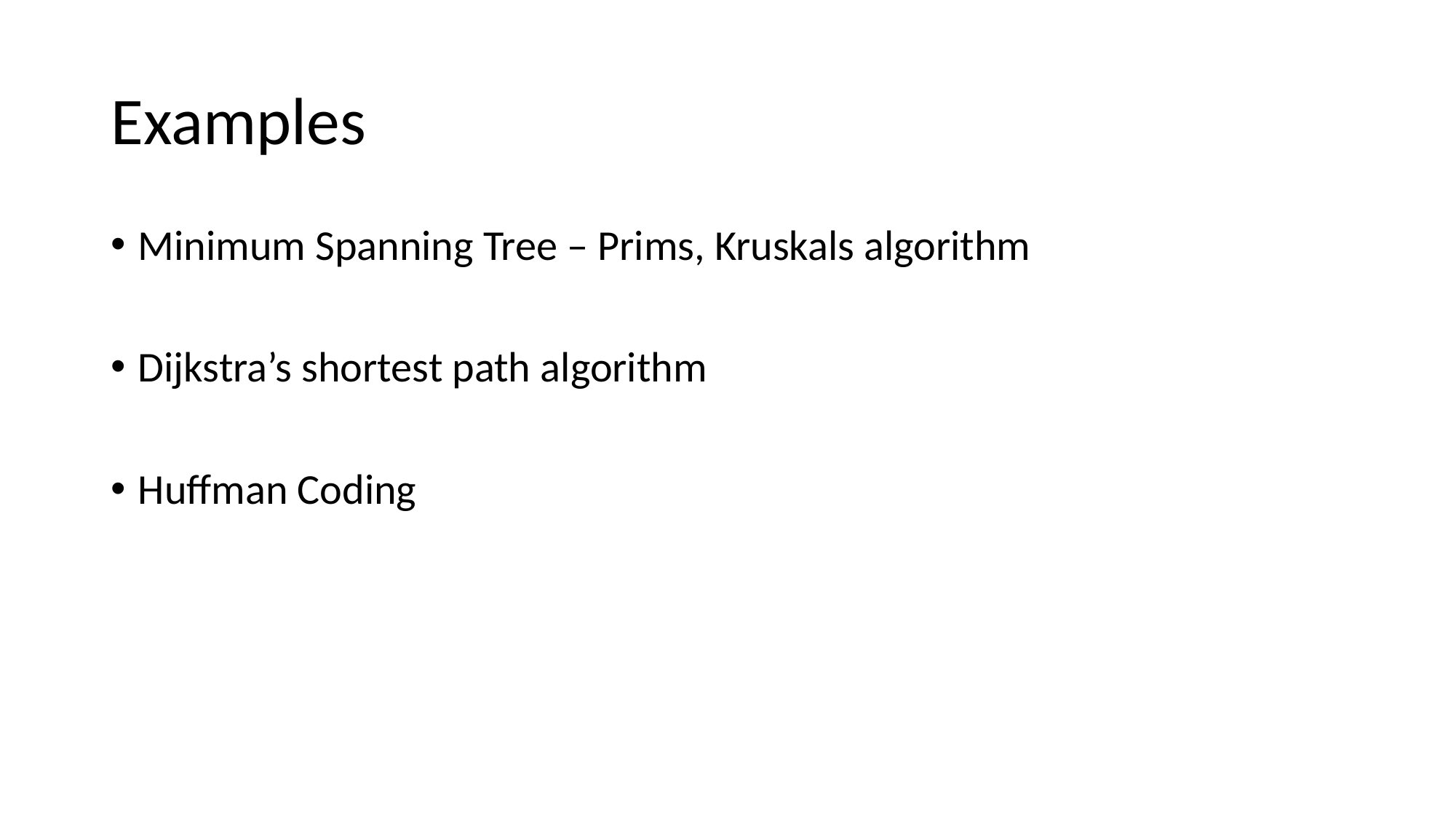

# Examples
Minimum Spanning Tree – Prims, Kruskals algorithm

Dijkstra’s shortest path algorithm

Huffman Coding